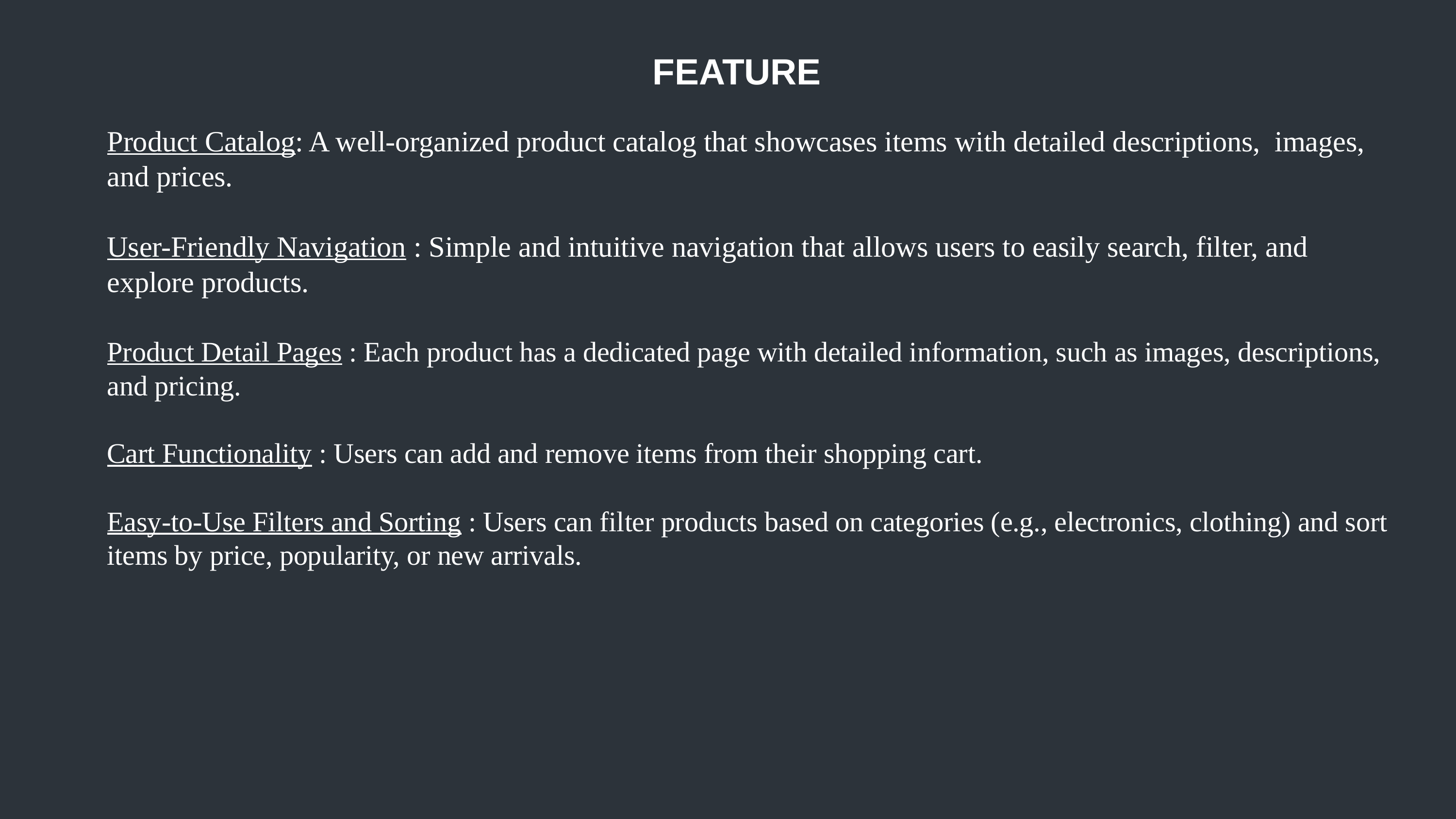

FEATURE
Product Catalog: A well-organized product catalog that showcases items with detailed descriptions,  images, and prices.

User-Friendly Navigation : Simple and intuitive navigation that allows users to easily search, filter, and explore products.

Product Detail Pages : Each product has a dedicated page with detailed information, such as images, descriptions, and pricing.

Cart Functionality : Users can add and remove items from their shopping cart.

Easy-to-Use Filters and Sorting : Users can filter products based on categories (e.g., electronics, clothing) and sort items by price, popularity, or new arrivals.